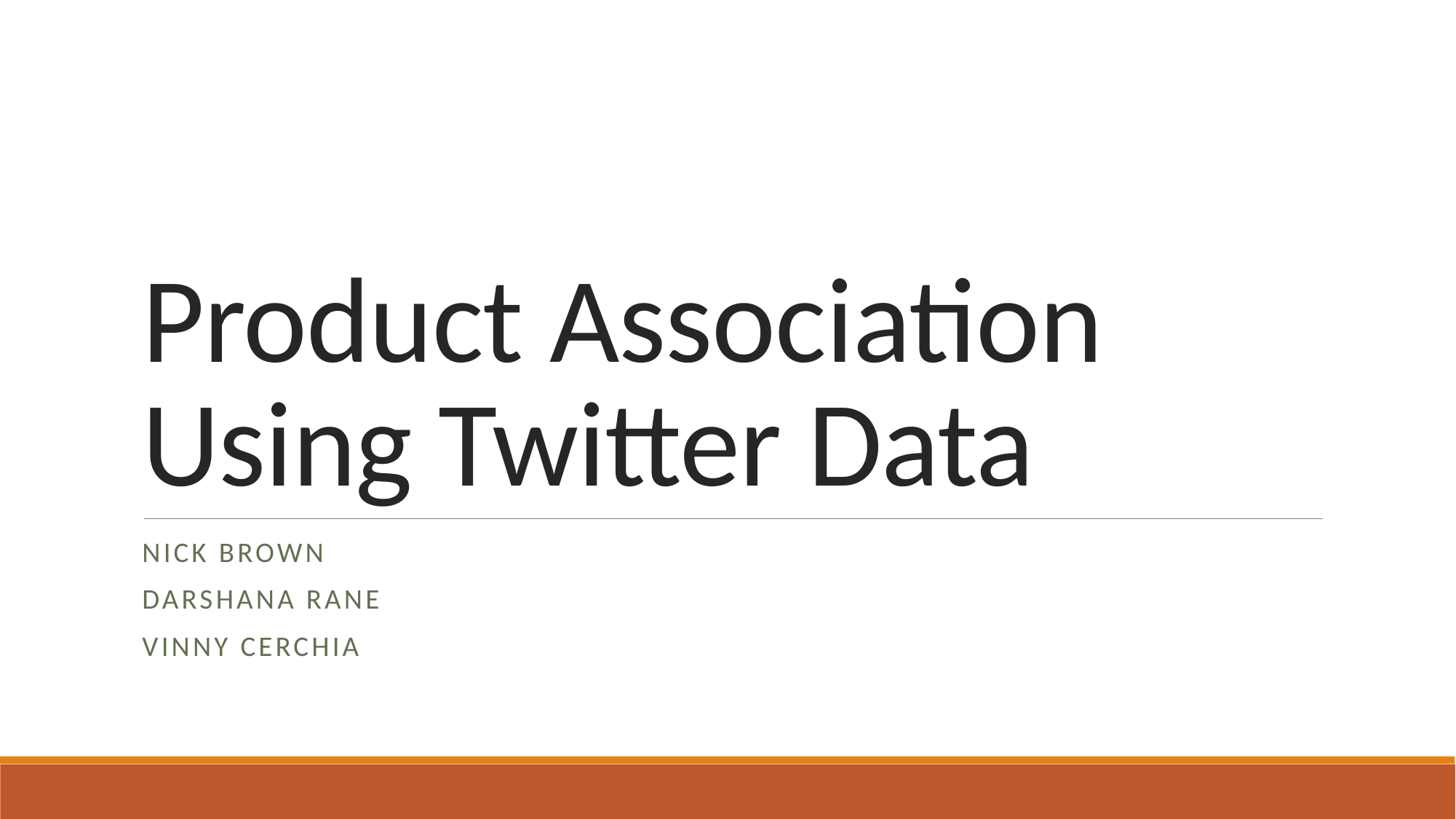

# Product Association Using Twitter Data
Nick Brown
Darshana Rane
Vinny Cerchia